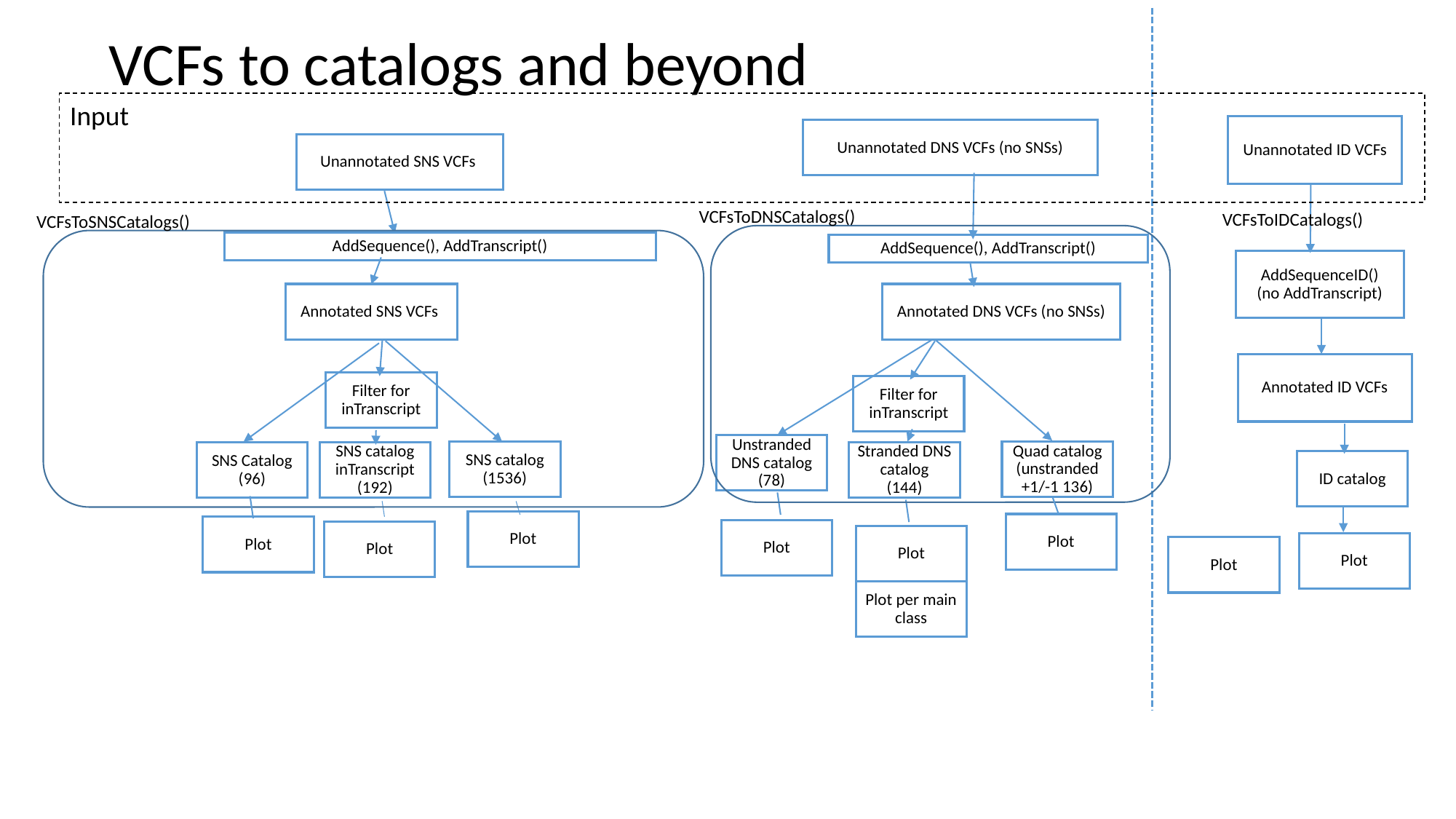

# VCFs to catalogs and beyond
Input

Unannotated ID VCFs
Unannotated DNS VCFs (no SNSs)
Unannotated SNS VCFs
VCFsToDNSCatalogs()
VCFsToIDCatalogs()
VCFsToSNSCatalogs()

AddSequence(), AddTranscript()
AddSequence(), AddTranscript()
AddSequenceID()
(no AddTranscript)
Annotated SNS VCFs
Annotated DNS VCFs (no SNSs)
Annotated ID VCFs
Filter for inTranscript
Filter for inTranscript
Unstranded DNS catalog
(78)
Quad catalog
(unstranded +1/-1 136)
SNS catalog
(1536)
SNS Catalog
(96)
SNS catalog inTranscript
(192)
Stranded DNS catalog
(144)
ID catalog
Plot
Plot
Plot
Plot
Plot
Plot
Plot per main class
Plot
Plot